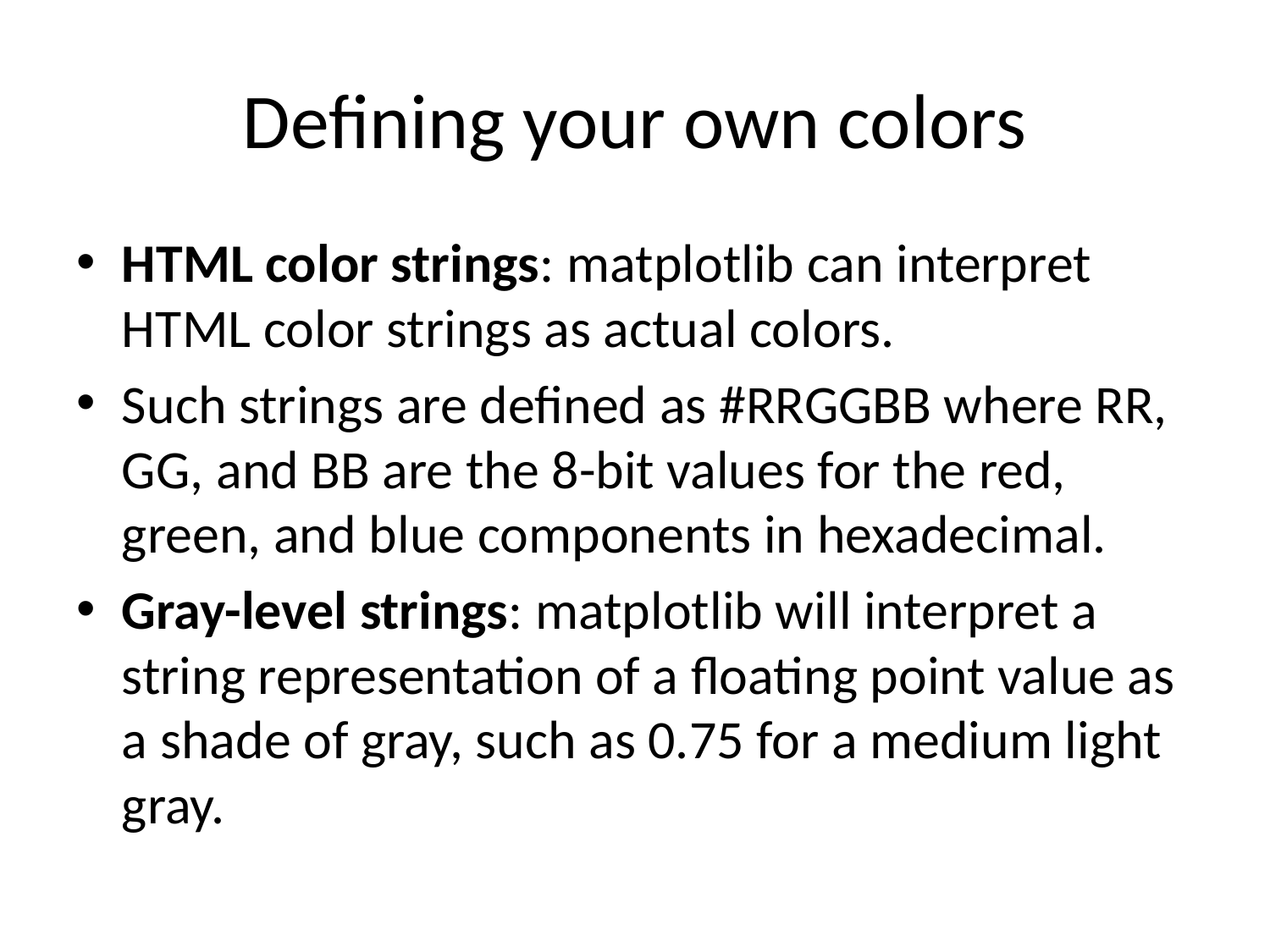

# Defining your own colors
HTML color strings: matplotlib can interpret HTML color strings as actual colors.
Such strings are defined as #RRGGBB where RR, GG, and BB are the 8-bit values for the red, green, and blue components in hexadecimal.
Gray-level strings: matplotlib will interpret a string representation of a floating point value as a shade of gray, such as 0.75 for a medium light gray.